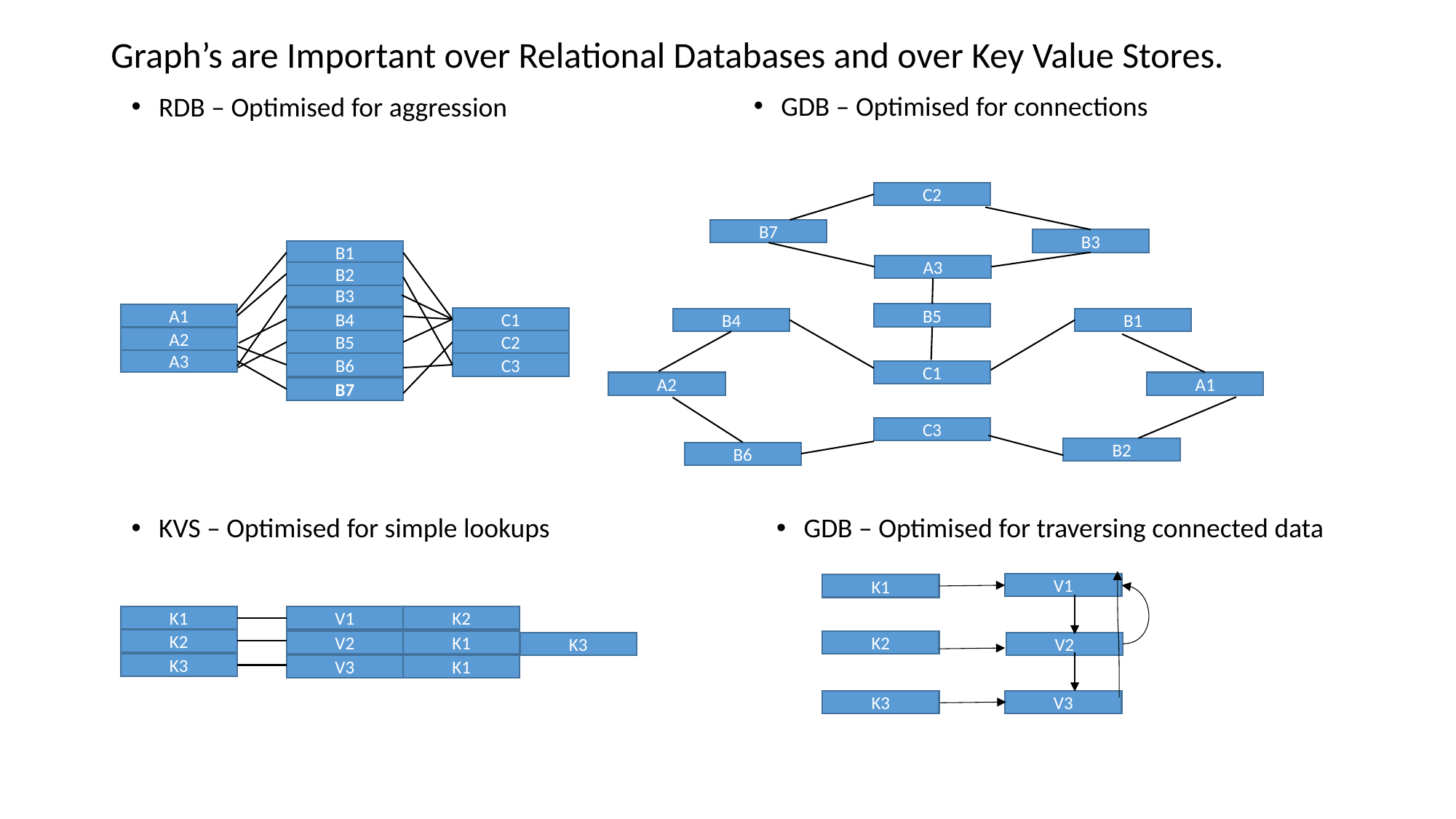

# Graph’s are Important over Relational Databases and over Key Value Stores.
GDB – Optimised for connections
RDB – Optimised for aggression
C2
B7
B3
B1
A3
B2
B3
B5
A1
B4
C1
B4
B1
A2
B5
C2
A3
B6
C3
C1
A2
A1
B7
C3
B2
B6
KVS – Optimised for simple lookups
GDB – Optimised for traversing connected data
V1
K1
K1
V1
K2
K2
V2
K1
K2
K3
V2
K3
V3
K1
K3
V3